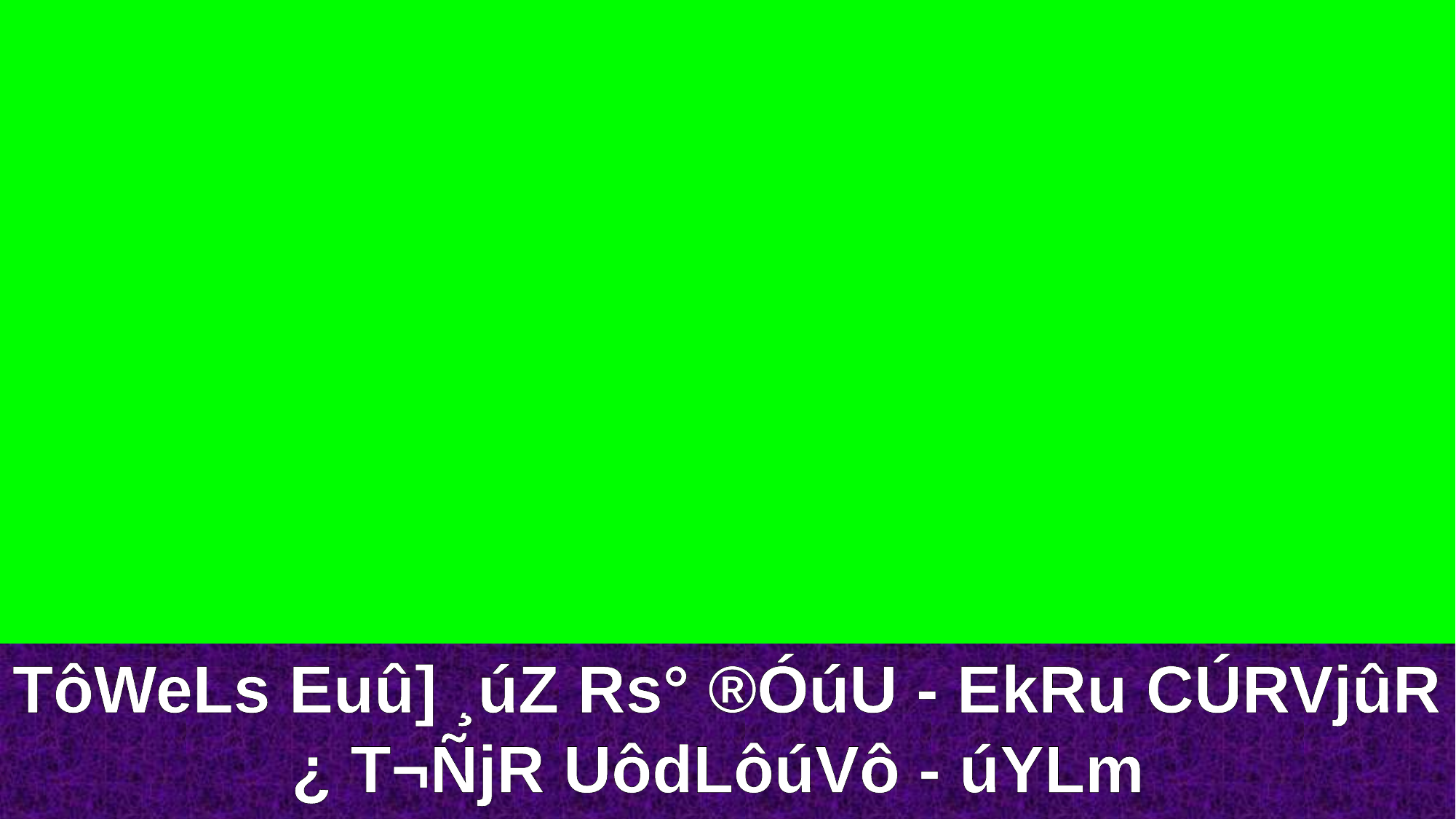

TôWeLs Euû] ¸úZ Rs° ®ÓúU - EkRu CÚRVjûR ¿ T¬ÑjR UôdLôúVô - úYLm